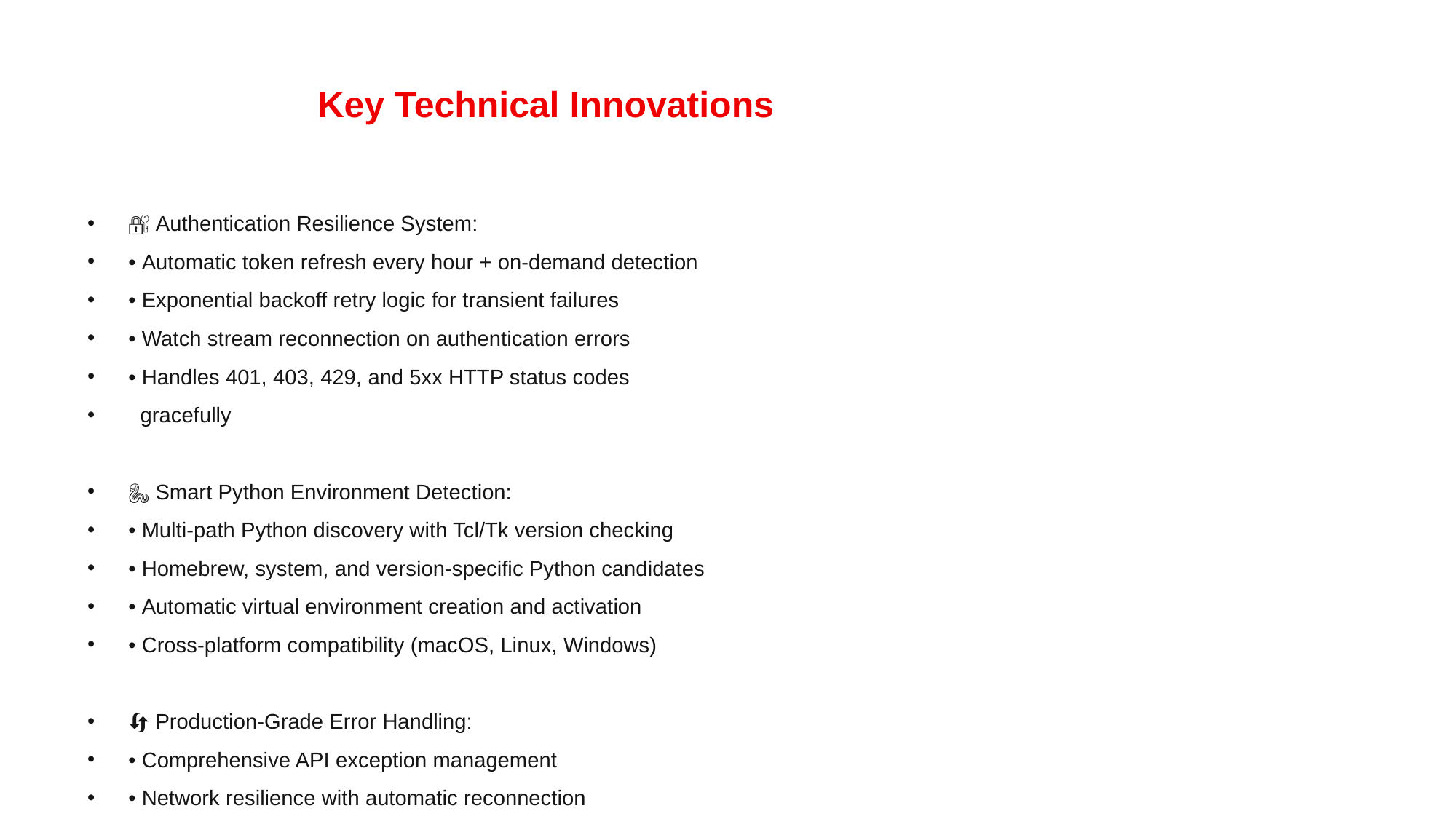

# Key Technical Innovations
🔐 Authentication Resilience System:
• Automatic token refresh every hour + on-demand detection
• Exponential backoff retry logic for transient failures
• Watch stream reconnection on authentication errors
• Handles 401, 403, 429, and 5xx HTTP status codes
  gracefully

🐍 Smart Python Environment Detection:
• Multi-path Python discovery with Tcl/Tk version checking
• Homebrew, system, and version-specific Python candidates
• Automatic virtual environment creation and activation
• Cross-platform compatibility (macOS, Linux, Windows)

🔄 Production-Grade Error Handling:
• Comprehensive API exception management
• Network resilience with automatic reconnection
• Graceful degradation and recovery mechanisms